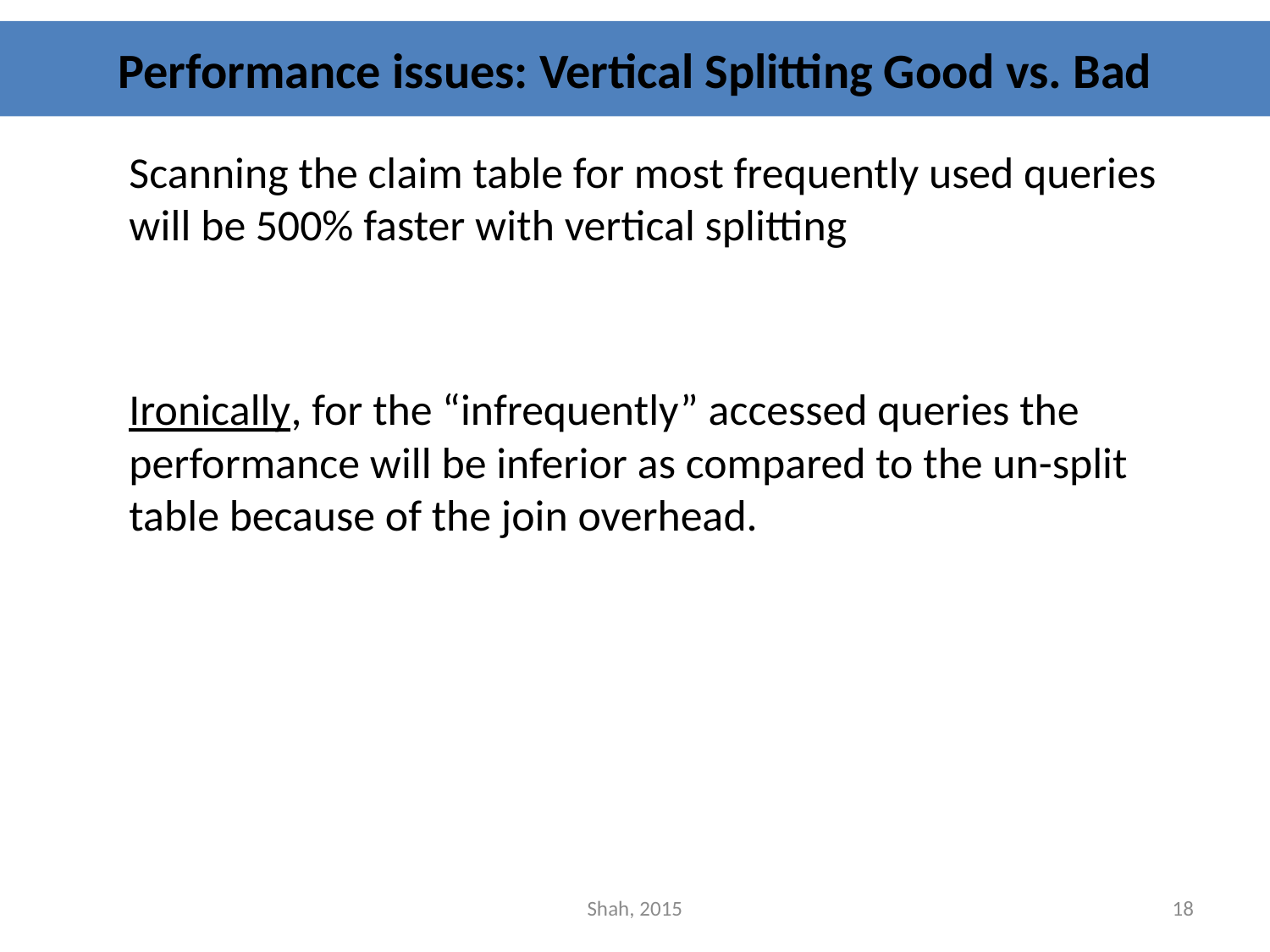

# Performance issues: Vertical Splitting Good vs. Bad
Scanning the claim table for most frequently used queries will be 500% faster with vertical splitting

Ironically, for the “infrequently” accessed queries the performance will be inferior as compared to the un-split table because of the join overhead.

Shah, 2015
18